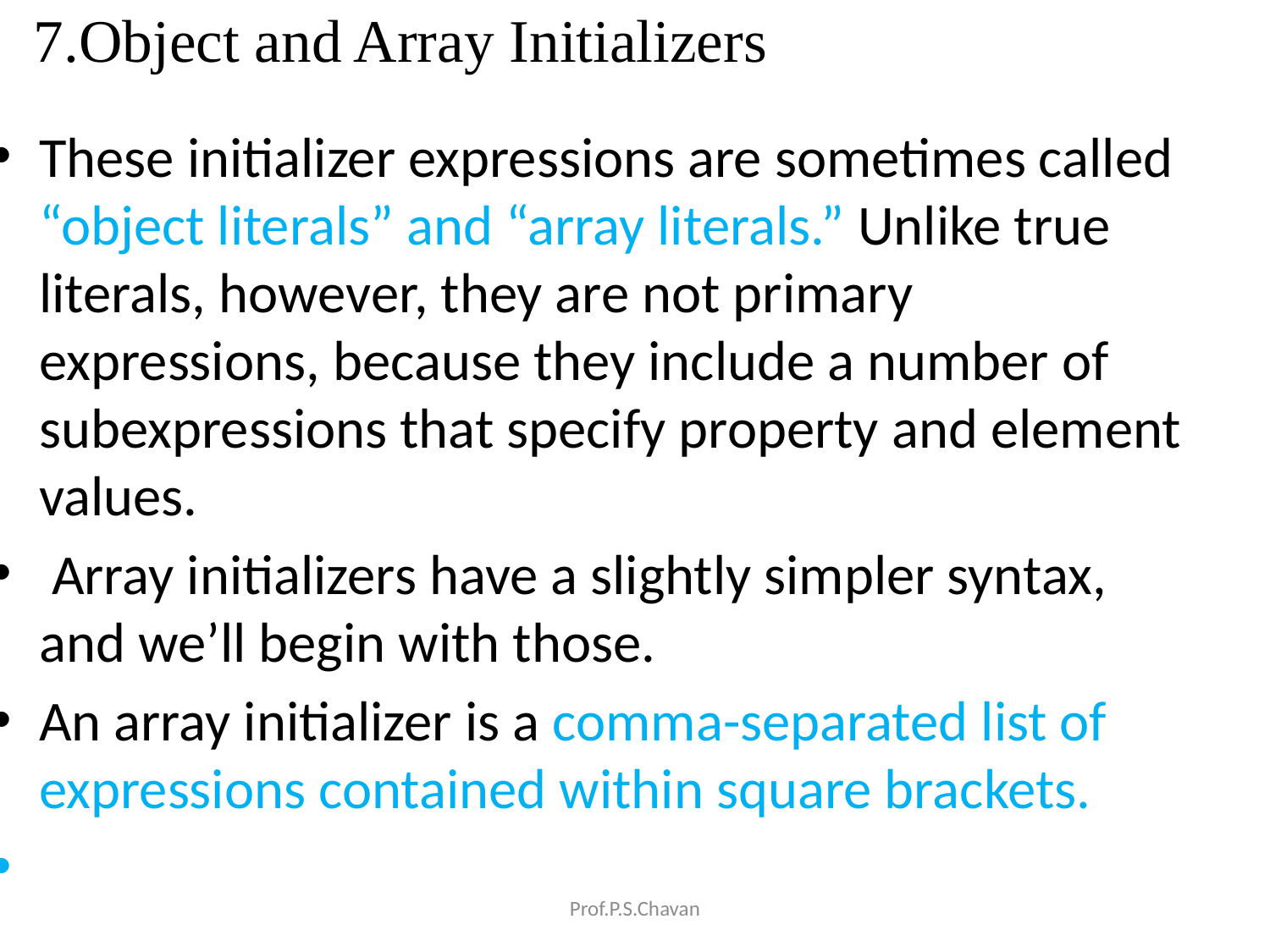

# 7.Object and Array Initializers
These initializer expressions are sometimes called “object literals” and “array literals.” Unlike true literals, however, they are not primary expressions, because they include a number of subexpressions that specify property and element values.
 Array initializers have a slightly simpler syntax, and we’ll begin with those.
An array initializer is a comma-separated list of expressions contained within square brackets.

Prof.P.S.Chavan